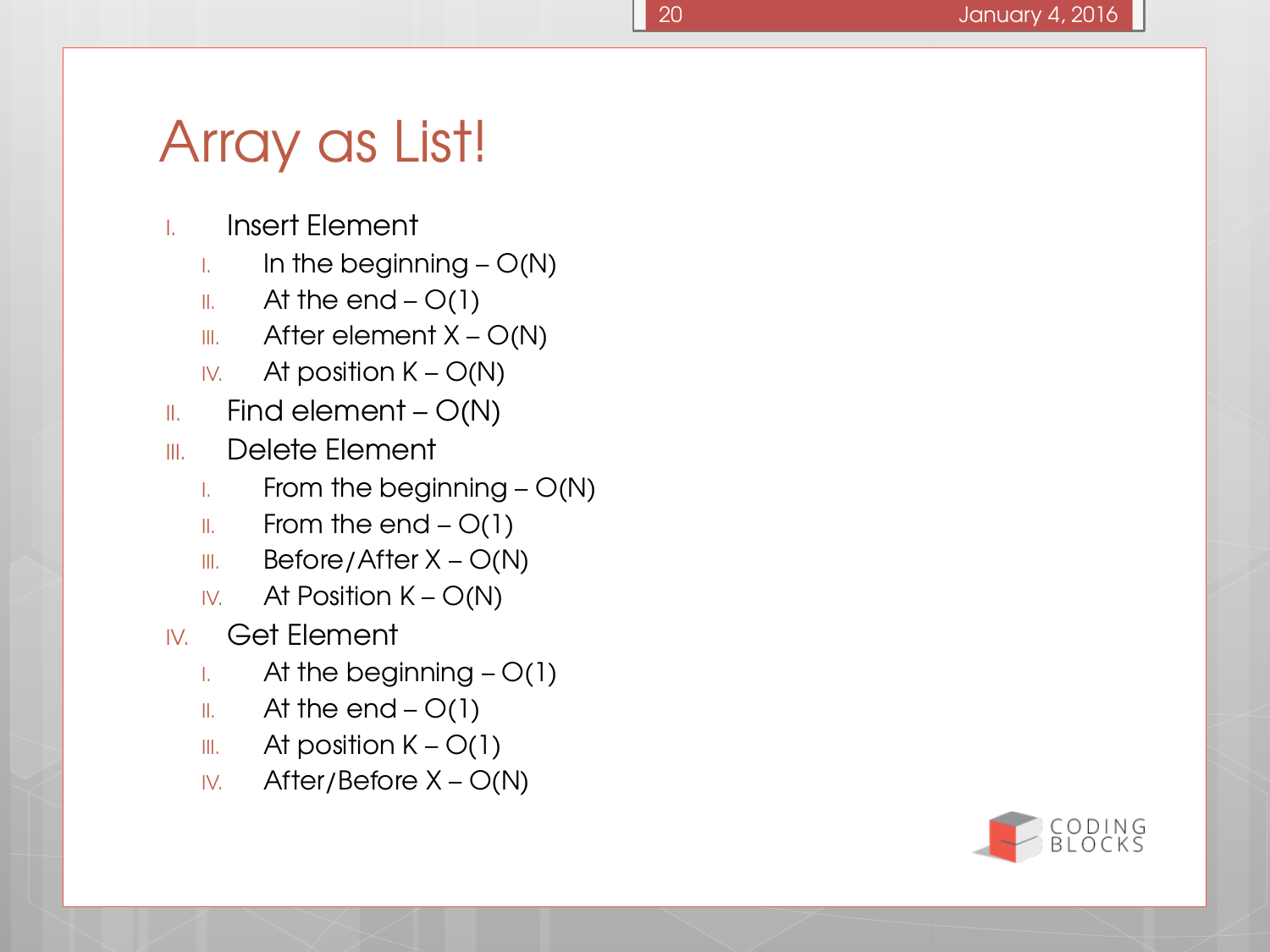

January 4, 2016
20
# Array as List!
Insert Element
In the beginning – O(N)
At the end – O(1)
After element X – O(N)
At position K – O(N)
Find element – O(N)
Delete Element
From the beginning – O(N)
From the end – O(1)
Before/After X – O(N)
At Position K – O(N)
Get Element
At the beginning – O(1)
At the end – O(1)
At position K – O(1)
After/Before X – O(N)